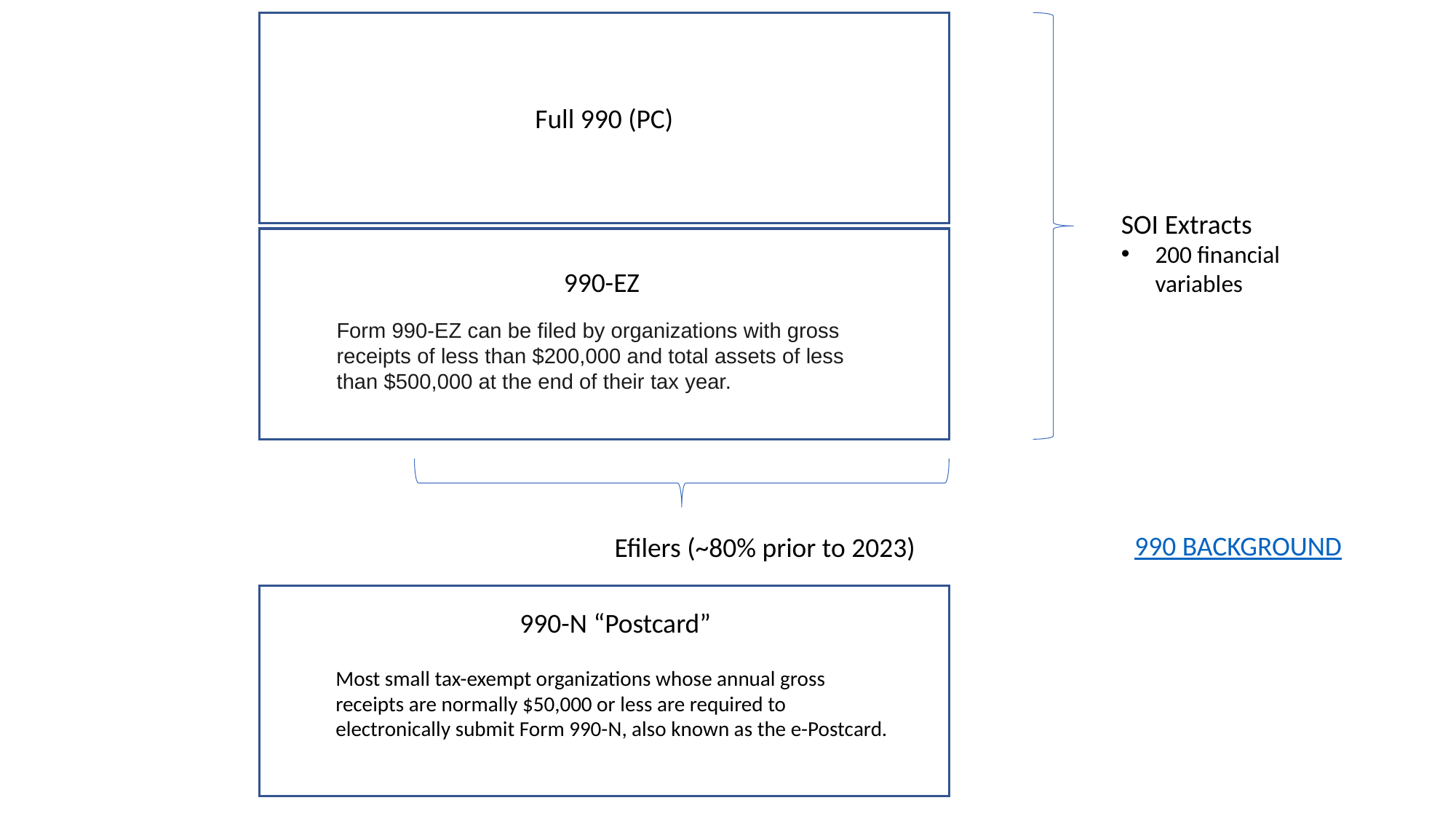

Full 990 (PC)
SOI Extracts
200 financial variables

990-EZ
Form 990-EZ can be filed by organizations with gross receipts of less than $200,000 and total assets of less than $500,000 at the end of their tax year.
990 BACKGROUND
Efilers (~80% prior to 2023)

990-N “Postcard”
Most small tax-exempt organizations whose annual gross receipts are normally $50,000 or less are required to electronically submit Form 990-N, also known as the e-Postcard.